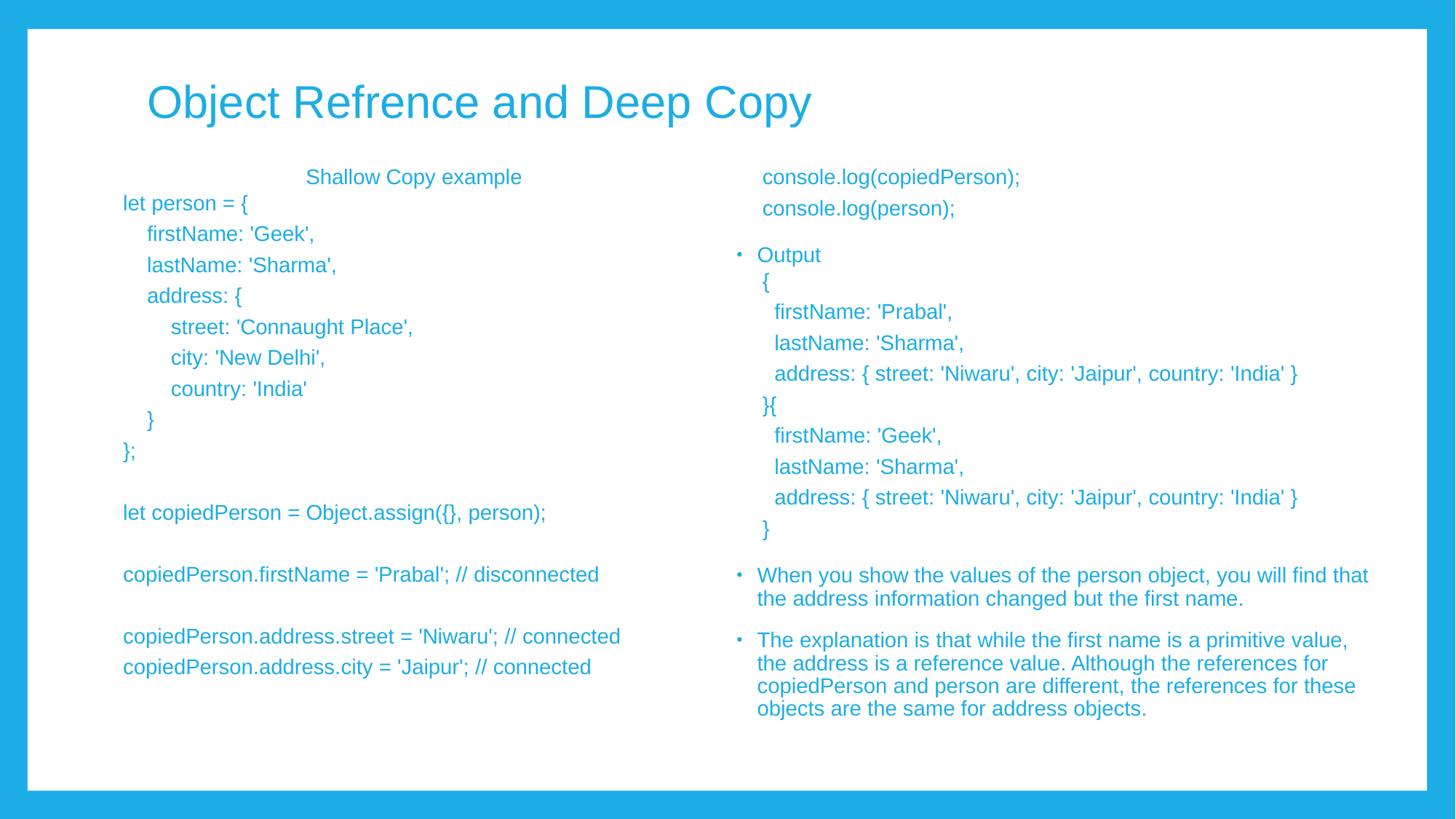

# Object Refrence and Deep Copy
Shallow Copy example
let person = {
    firstName: 'Geek',
    lastName: 'Sharma',
    address: {
        street: 'Connaught Place',
        city: 'New Delhi',
        country: 'India'
    }
};

let copiedPerson = Object.assign({}, person);

copiedPerson.firstName = 'Prabal'; // disconnected

copiedPerson.address.street = 'Niwaru'; // connected
copiedPerson.address.city = 'Jaipur'; // connected

console.log(copiedPerson);
console.log(person);
Output
{
  firstName: 'Prabal',
  lastName: 'Sharma',
  address: { street: 'Niwaru', city: 'Jaipur', country: 'India' }
}{
  firstName: 'Geek',
  lastName: 'Sharma',
  address: { street: 'Niwaru', city: 'Jaipur', country: 'India' }
}
When you show the values of the person object, you will find that the address information changed but the first name.
The explanation is that while the first name is a primitive value, the address is a reference value. Although the references for copiedPerson and person are different, the references for these objects are the same for address objects.